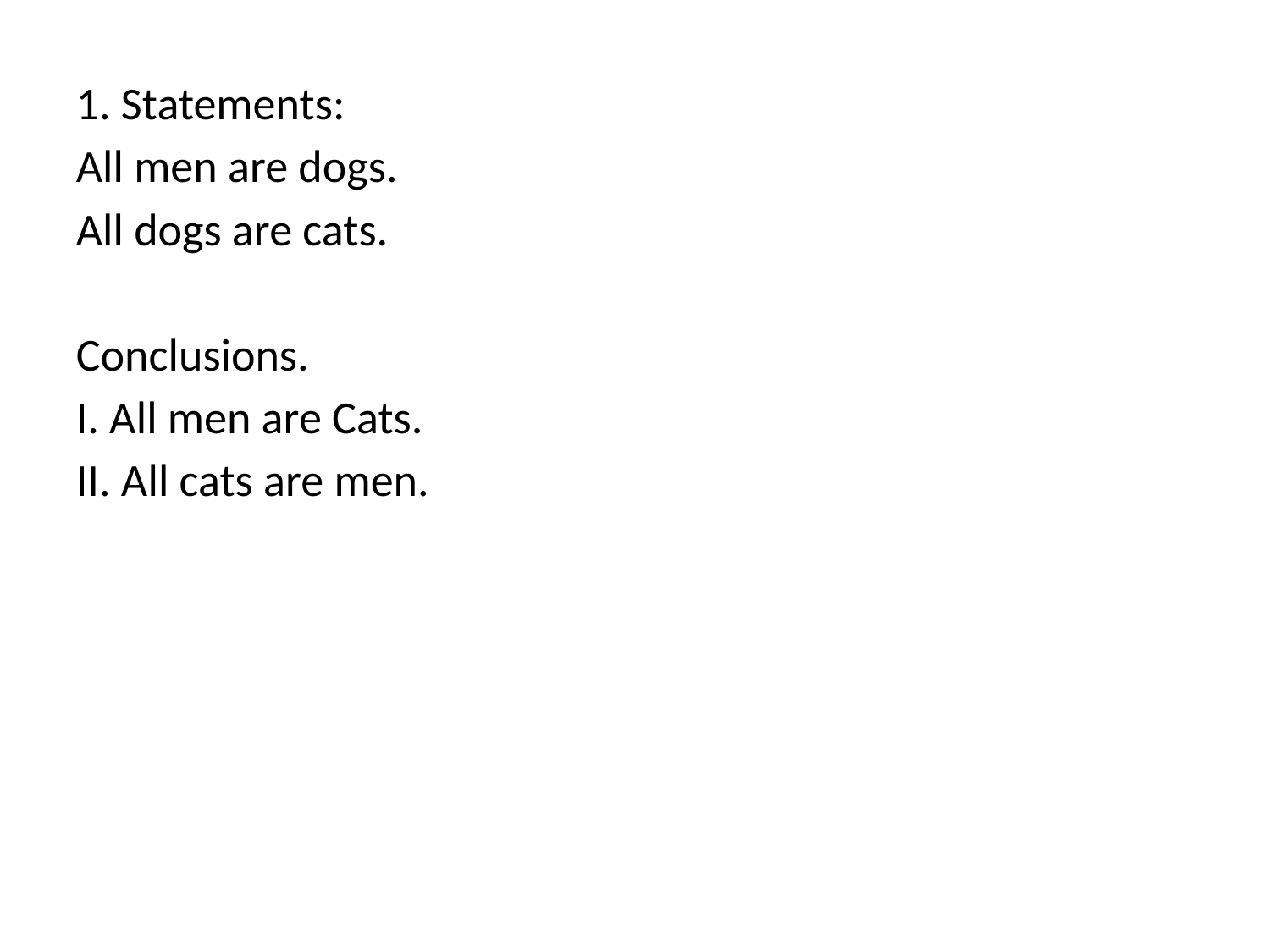

# 1. Statements:
All men are dogs.
All dogs are cats.

Conclusions.
I. All men are Cats.
II. All cats are men.